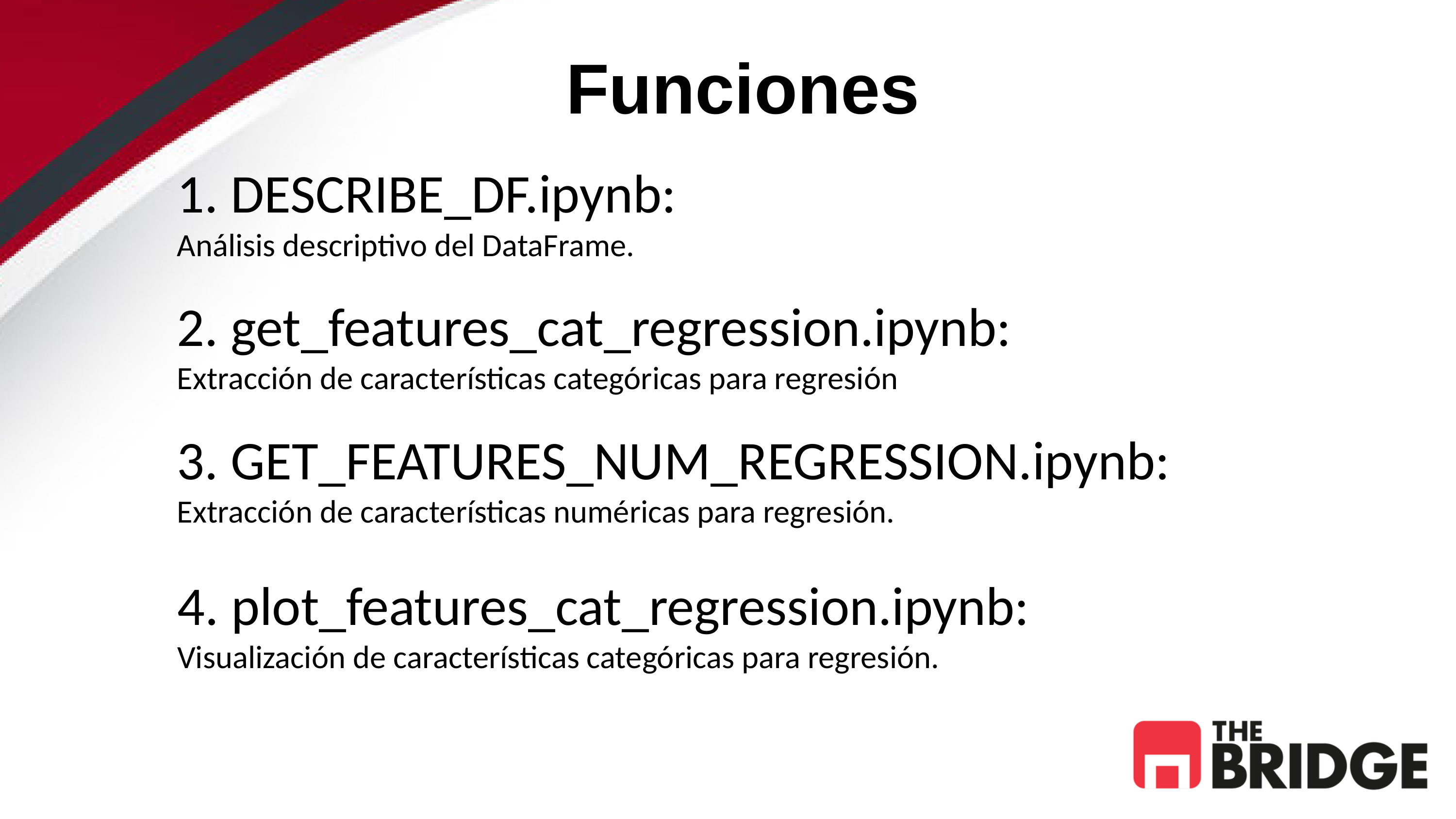

Funciones
1. DESCRIBE_DF.ipynb:
Análisis descriptivo del DataFrame.
2. get_features_cat_regression.ipynb:
Extracción de características categóricas para regresión
3. GET_FEATURES_NUM_REGRESSION.ipynb:
Extracción de características numéricas para regresión.

4. plot_features_cat_regression.ipynb:
Visualización de características categóricas para regresión.